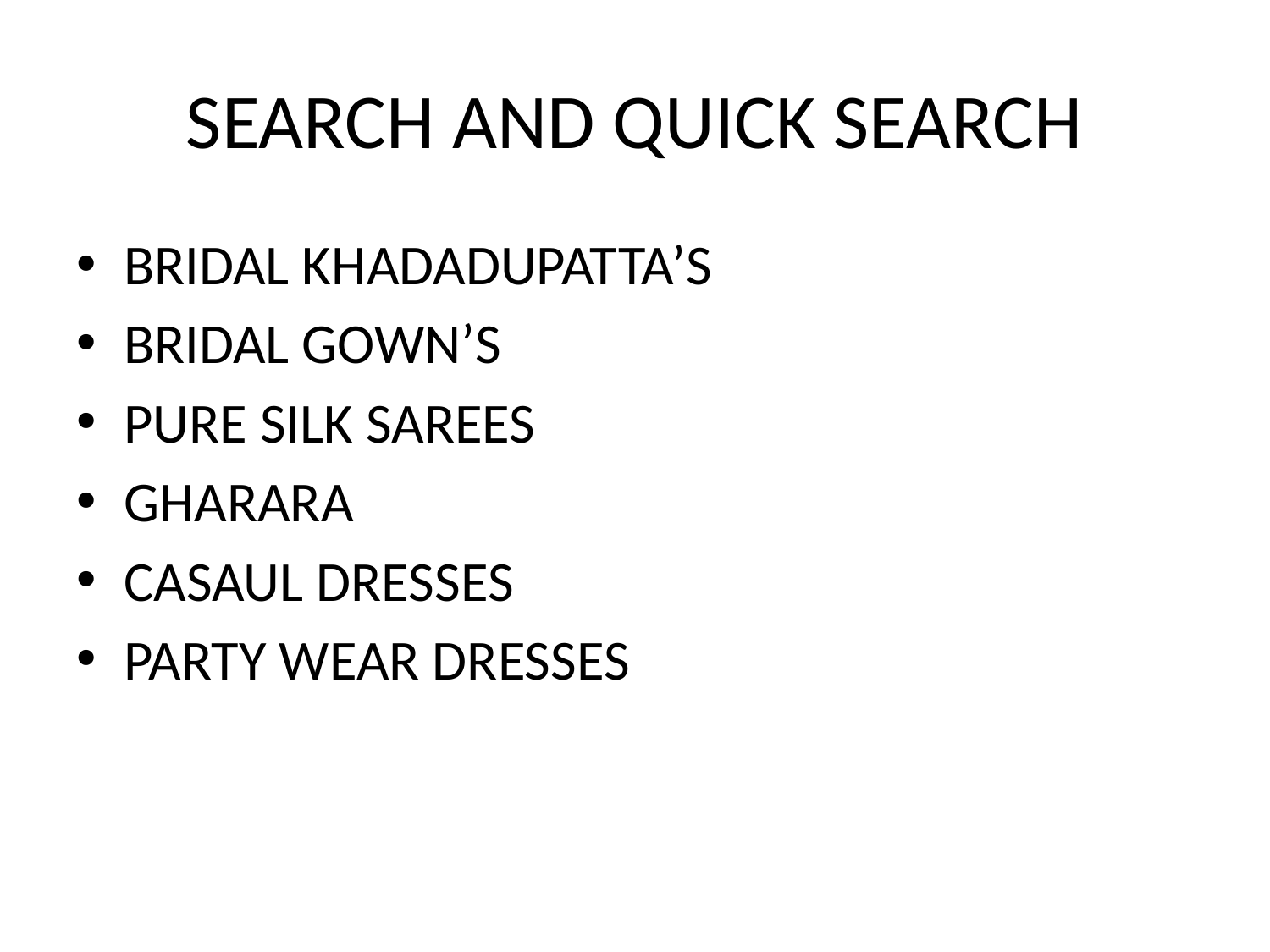

# SEARCH AND QUICK SEARCH
BRIDAL KHADADUPATTA’S
BRIDAL GOWN’S
PURE SILK SAREES
GHARARA
CASAUL DRESSES
PARTY WEAR DRESSES